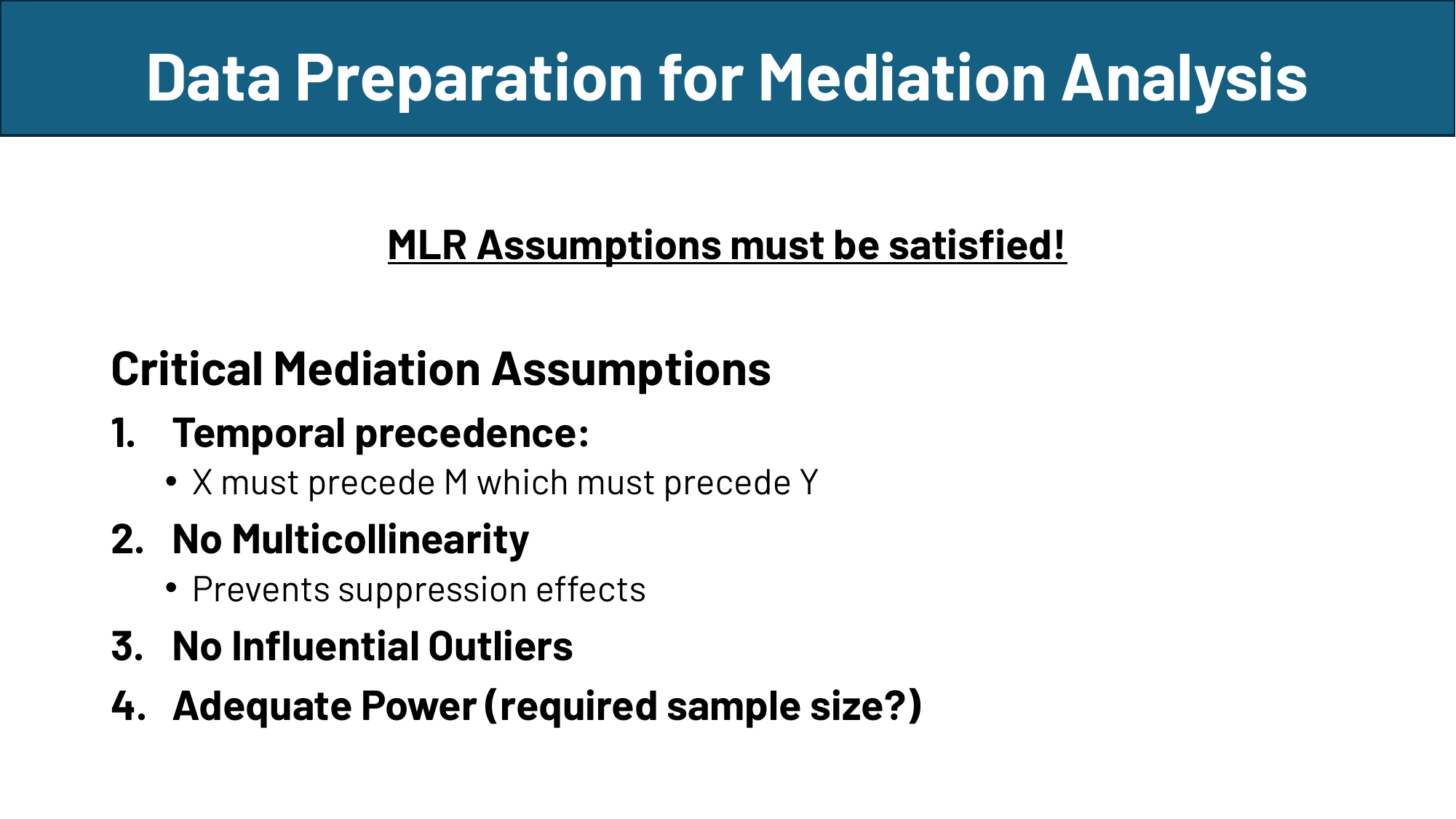

# Data Preparation for Mediation Analysis
MLR Assumptions must be satisfied!

Critical Mediation Assumptions
Temporal precedence:
X must precede M which must precede Y
No Multicollinearity
Prevents suppression effects
No Influential Outliers
Adequate Power (required sample size?)